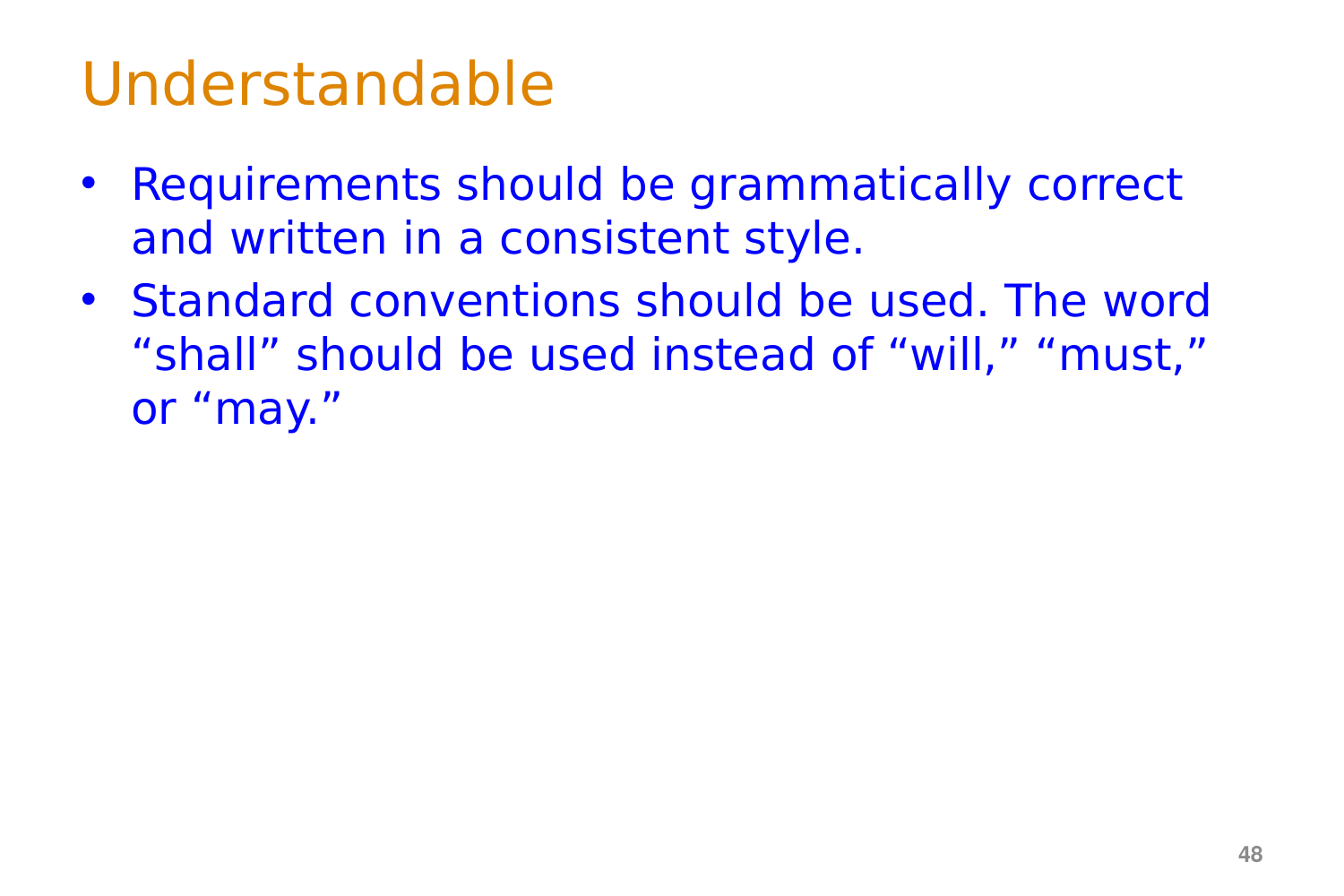

# Understandable
Requirements should be grammatically correct and written in a consistent style.
Standard conventions should be used. The word “shall” should be used instead of “will,” “must,” or “may.”

48